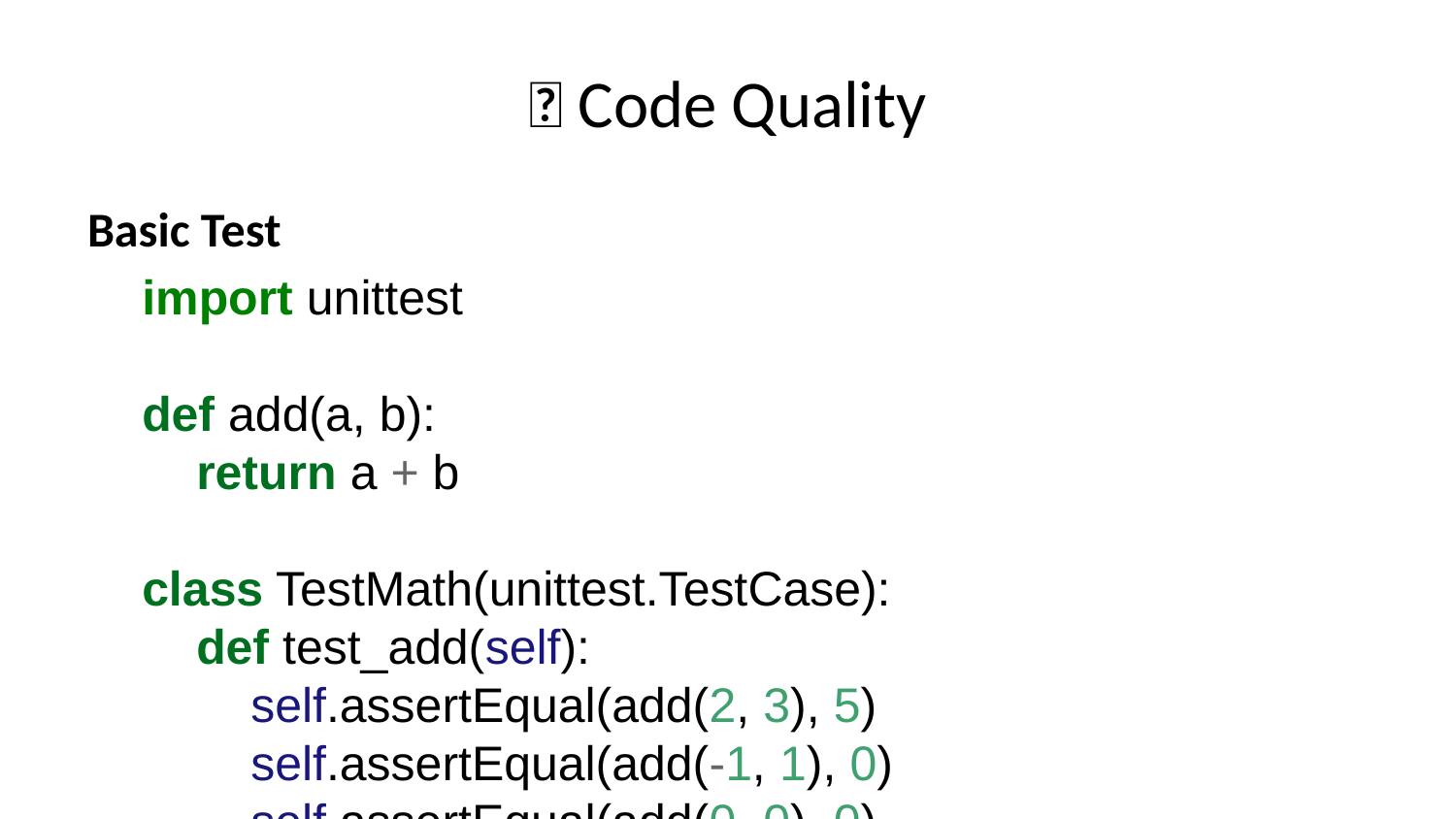

# 🧪 Code Quality
Basic Test
import unittest
def add(a, b):
    return a + b
class TestMath(unittest.TestCase):
    def test_add(self):
        self.assertEqual(add(2, 3), 5)
        self.assertEqual(add(-1, 1), 0)
        self.assertEqual(add(0, 0), 0)
    def test_add_floats(self):
        self.assertAlmostEqual(add(1.1, 2.2), 3.3, places=1)
if __name__ == '__main__':
    unittest.main()
Test Methods
# Common assertions self.assertEqual(a, b)      # a == b self.assertNotEqual(a, b)   # a != b self.assertTrue(x)          # bool(x) is True self.assertFalse(x)         # bool(x) is False self.assertIn(a, b)         # a in b self.assertRaises(Exception) # Function raises exception